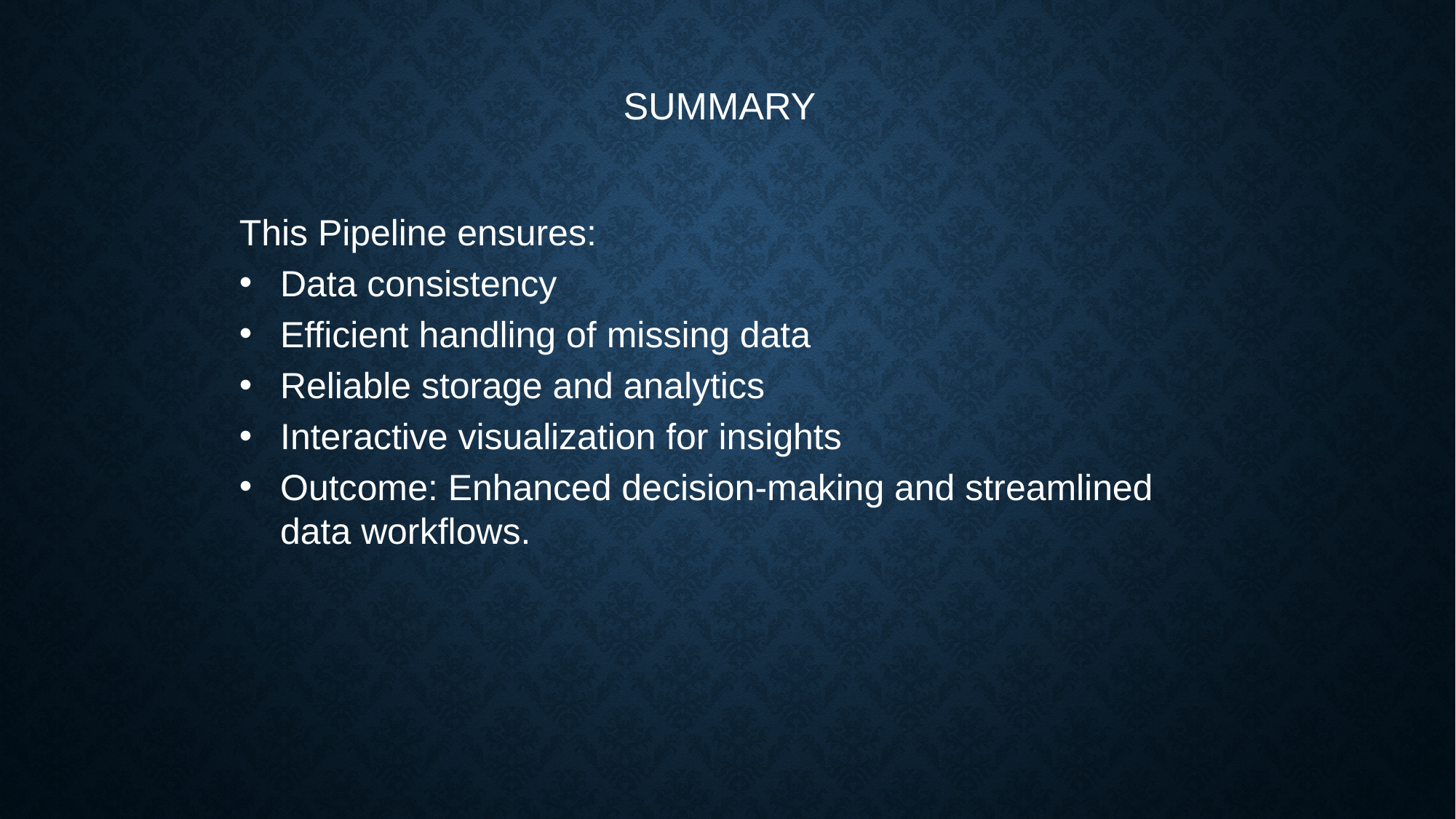

SUMMARY
This Pipeline ensures:
Data consistency
Efficient handling of missing data
Reliable storage and analytics
Interactive visualization for insights
Outcome: Enhanced decision-making and streamlined data workflows.